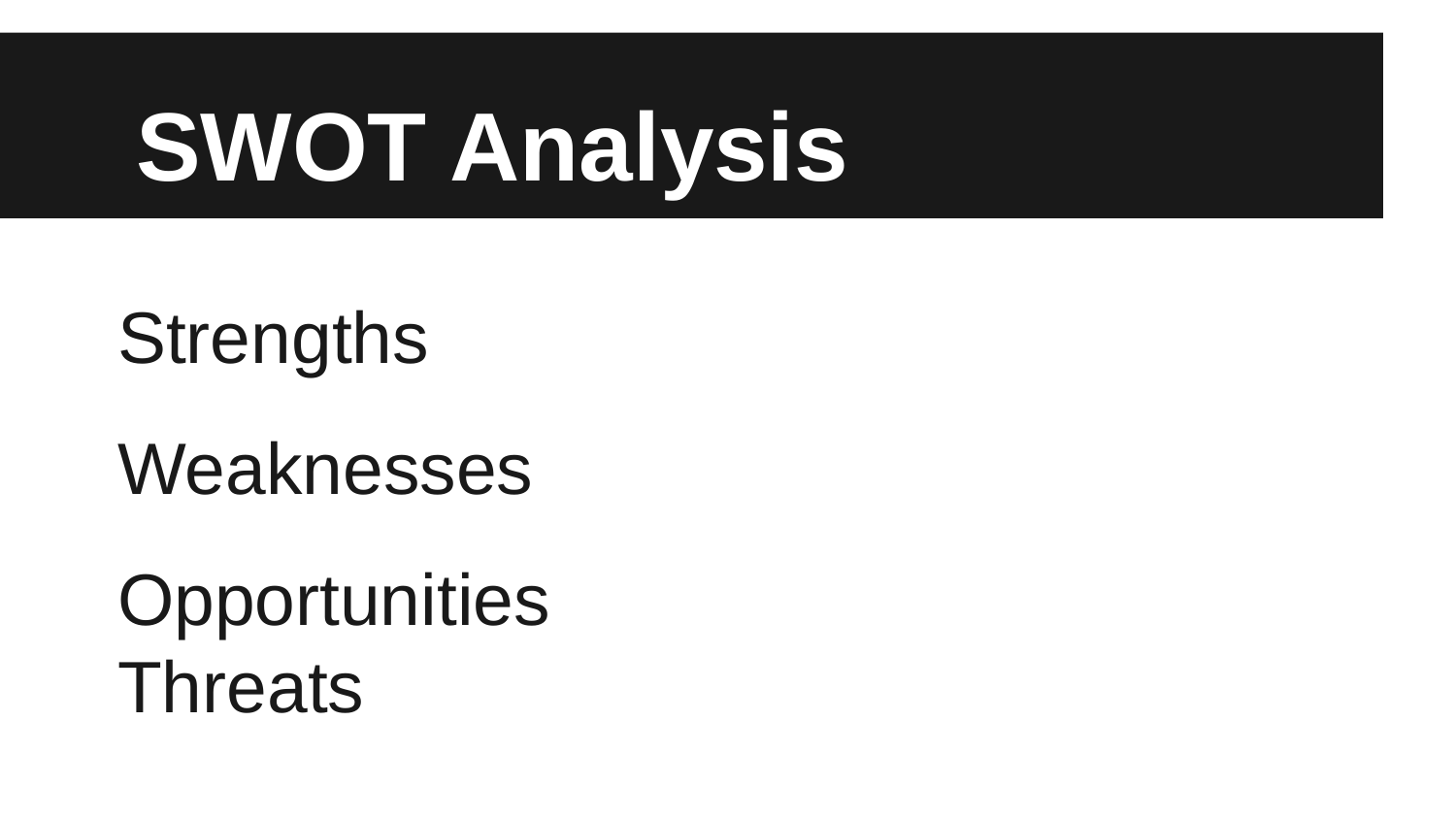

# SWOT Analysis
Strengths
Weaknesses
Opportunities
Threats